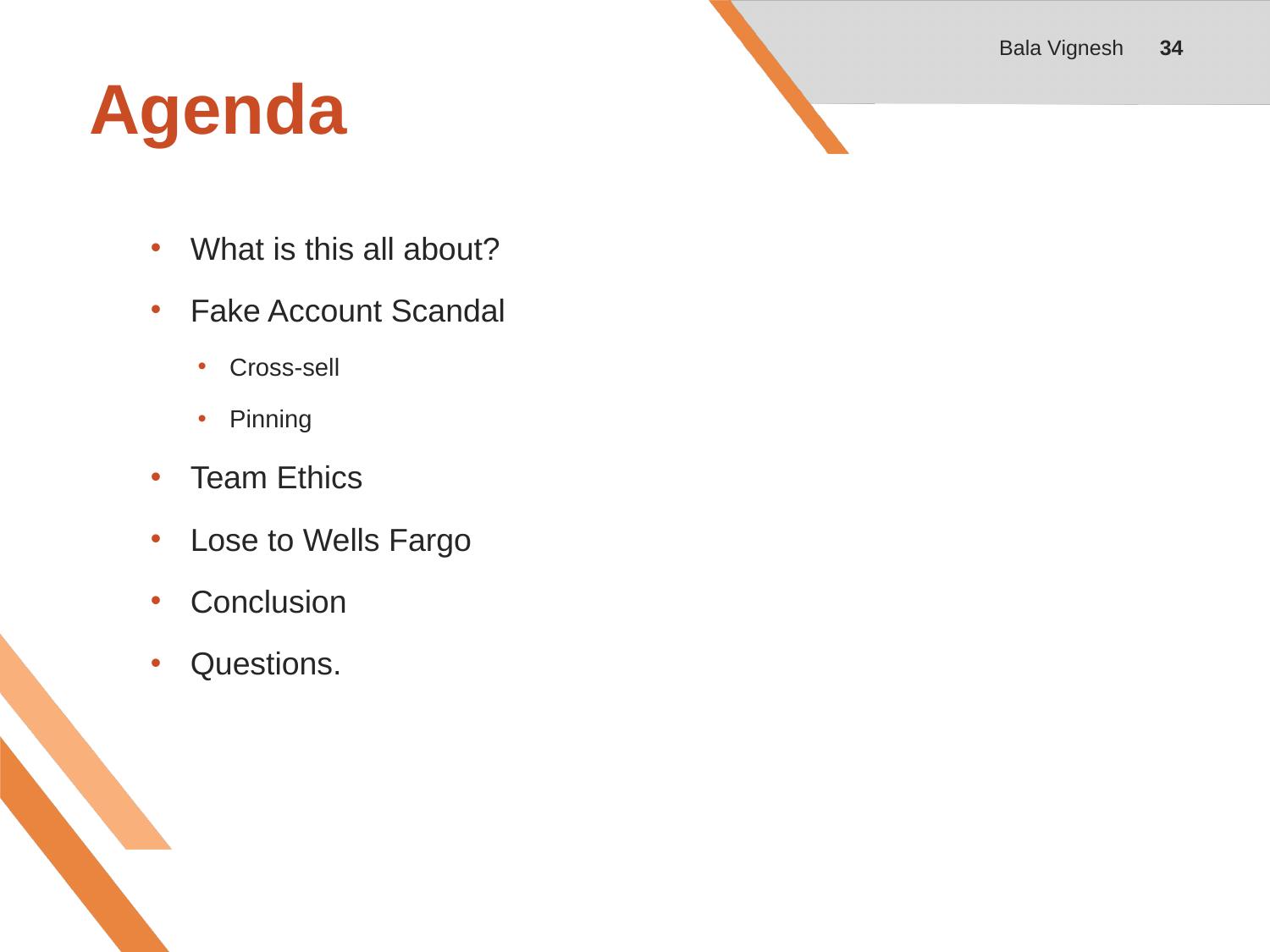

Bala Vignesh
34
# Agenda
What is this all about?
Fake Account Scandal
Cross-sell
Pinning
Team Ethics
Lose to Wells Fargo
Conclusion
Questions.